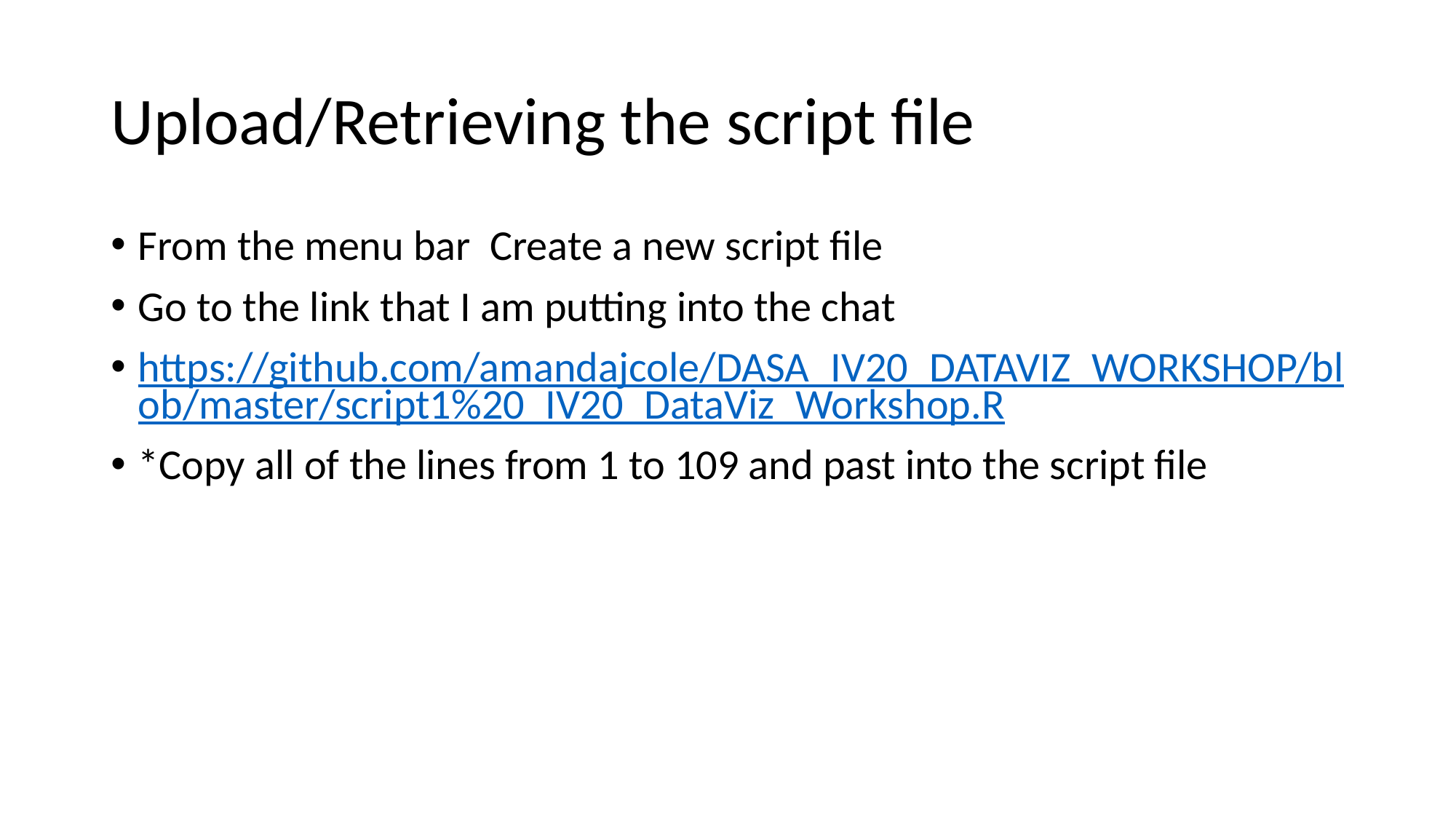

# Upload/Retrieving the script file
From the menu bar  Create a new script file
Go to the link that I am putting into the chat
https://github.com/amandajcole/DASA_IV20_DATAVIZ_WORKSHOP/blob/master/script1%20_IV20_DataViz_Workshop.R
*Copy all of the lines from 1 to 109 and past into the script file